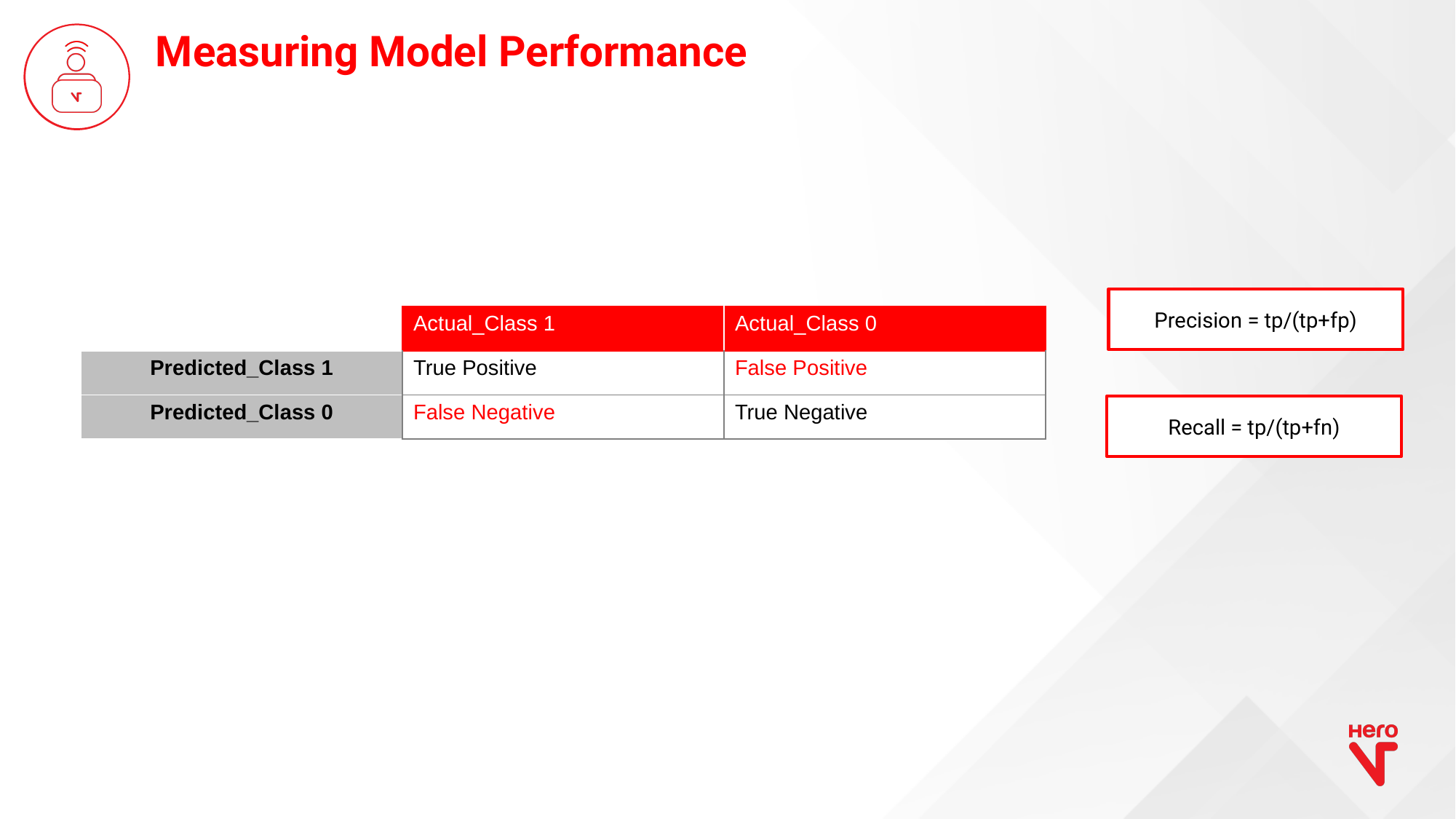

Measuring Model Performance
Precision = tp/(tp+fp)
|  | Actual\_Class 1 | Actual\_Class 0 |
| --- | --- | --- |
| Predicted\_Class 1 | True Positive | False Positive |
| Predicted\_Class 0 | False Negative | True Negative |
Recall = tp/(tp+fn)